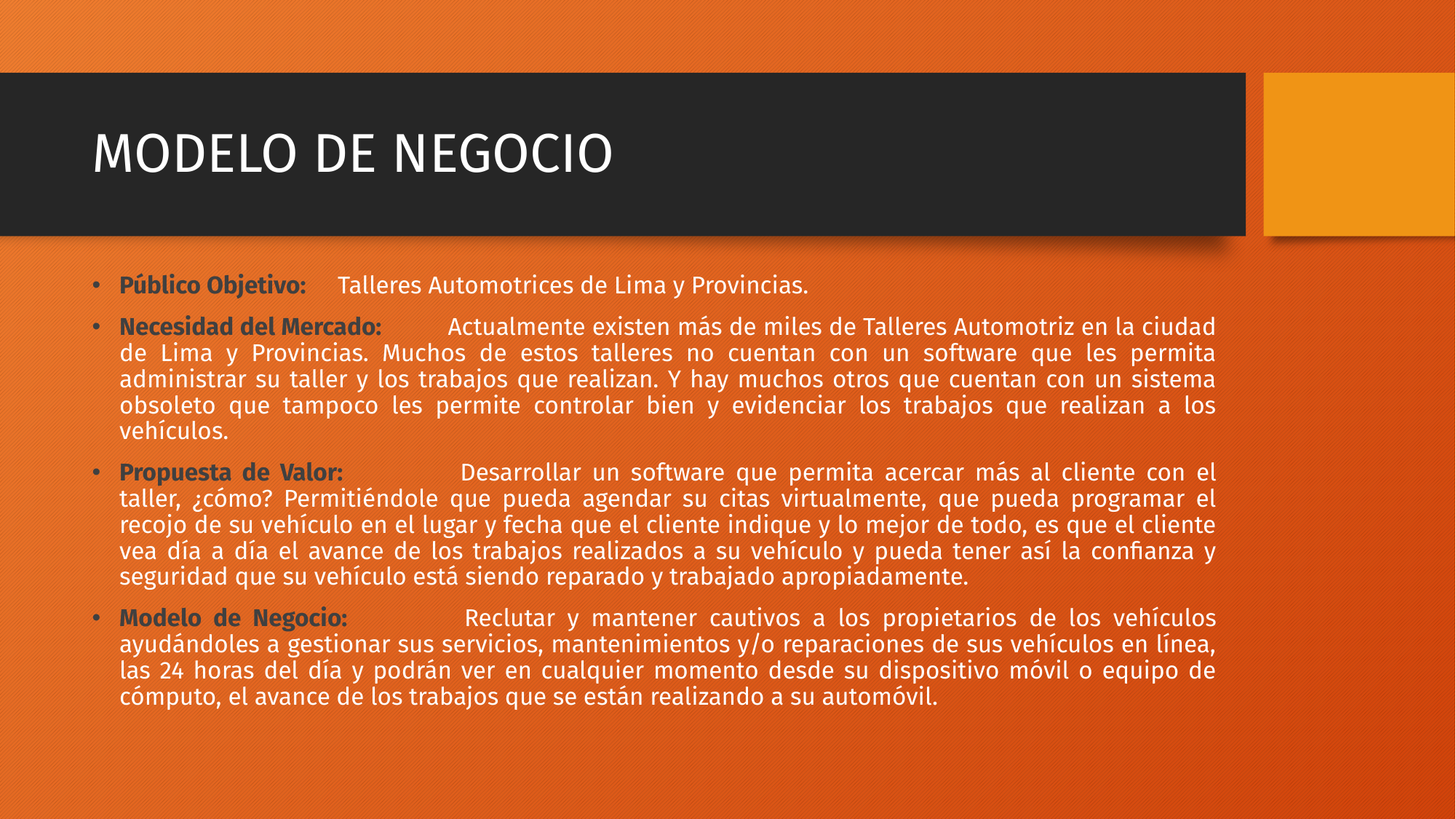

# MODELO DE NEGOCIO
Público Objetivo: 	Talleres Automotrices de Lima y Provincias.
Necesidad del Mercado: 	Actualmente existen más de miles de Talleres Automotriz en la ciudad de Lima y Provincias. Muchos de estos talleres no cuentan con un software que les permita administrar su taller y los trabajos que realizan. Y hay muchos otros que cuentan con un sistema obsoleto que tampoco les permite controlar bien y evidenciar los trabajos que realizan a los vehículos.
Propuesta de Valor: 	Desarrollar un software que permita acercar más al cliente con el taller, ¿cómo? Permitiéndole que pueda agendar su citas virtualmente, que pueda programar el recojo de su vehículo en el lugar y fecha que el cliente indique y lo mejor de todo, es que el cliente vea día a día el avance de los trabajos realizados a su vehículo y pueda tener así la confianza y seguridad que su vehículo está siendo reparado y trabajado apropiadamente.
Modelo de Negocio: 	Reclutar y mantener cautivos a los propietarios de los vehículos ayudándoles a gestionar sus servicios, mantenimientos y/o reparaciones de sus vehículos en línea, las 24 horas del día y podrán ver en cualquier momento desde su dispositivo móvil o equipo de cómputo, el avance de los trabajos que se están realizando a su automóvil.